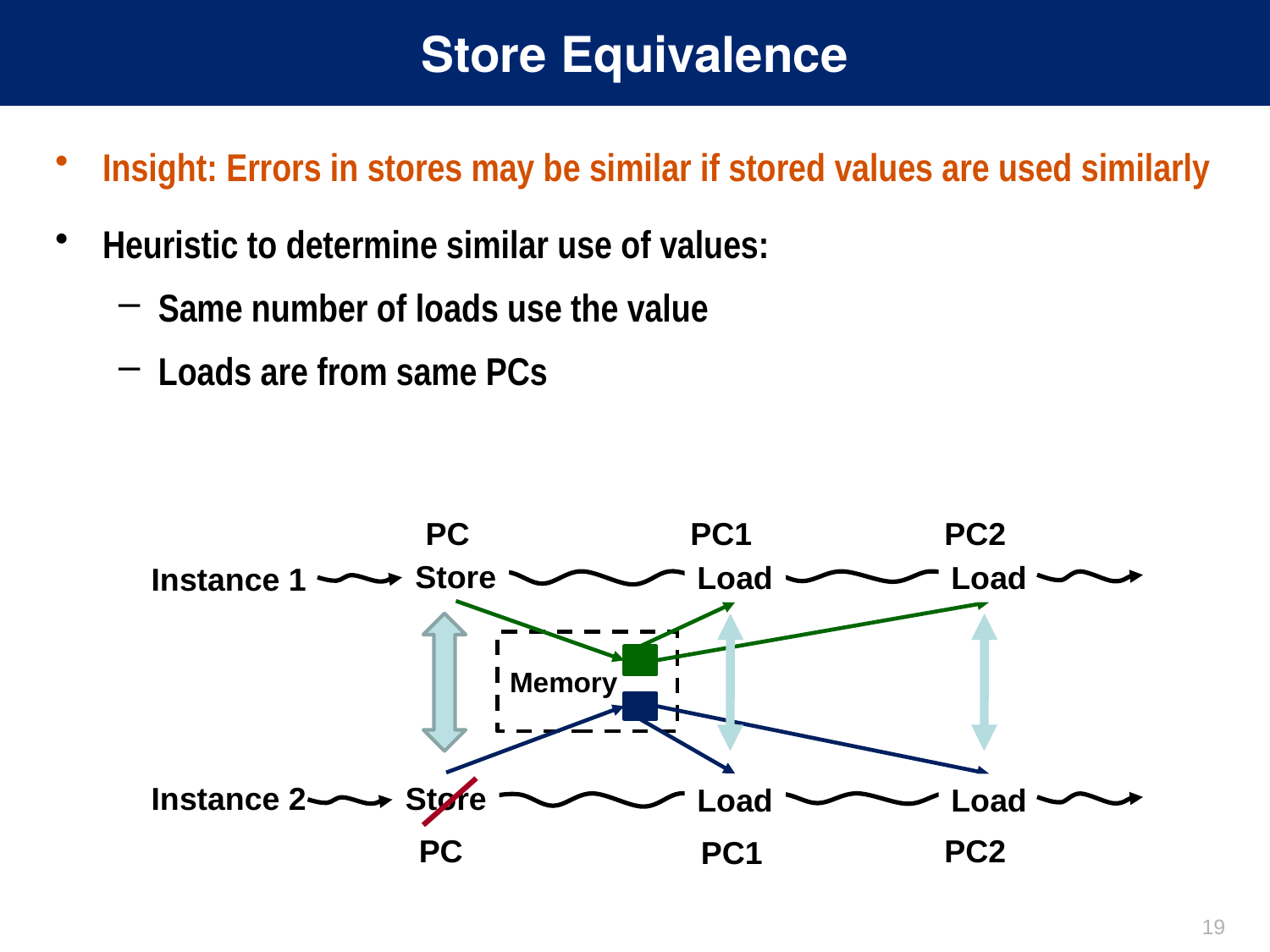

# Store Equivalence
Insight: Errors in stores may be similar if stored values are used similarly
Heuristic to determine similar use of values:
Same number of loads use the value
Loads are from same PCs

Store
PC
PC1
PC2

Load
Load
Instance 1

Memory

Store

Instance 2
Load
Load

PC
PC2
PC1
19